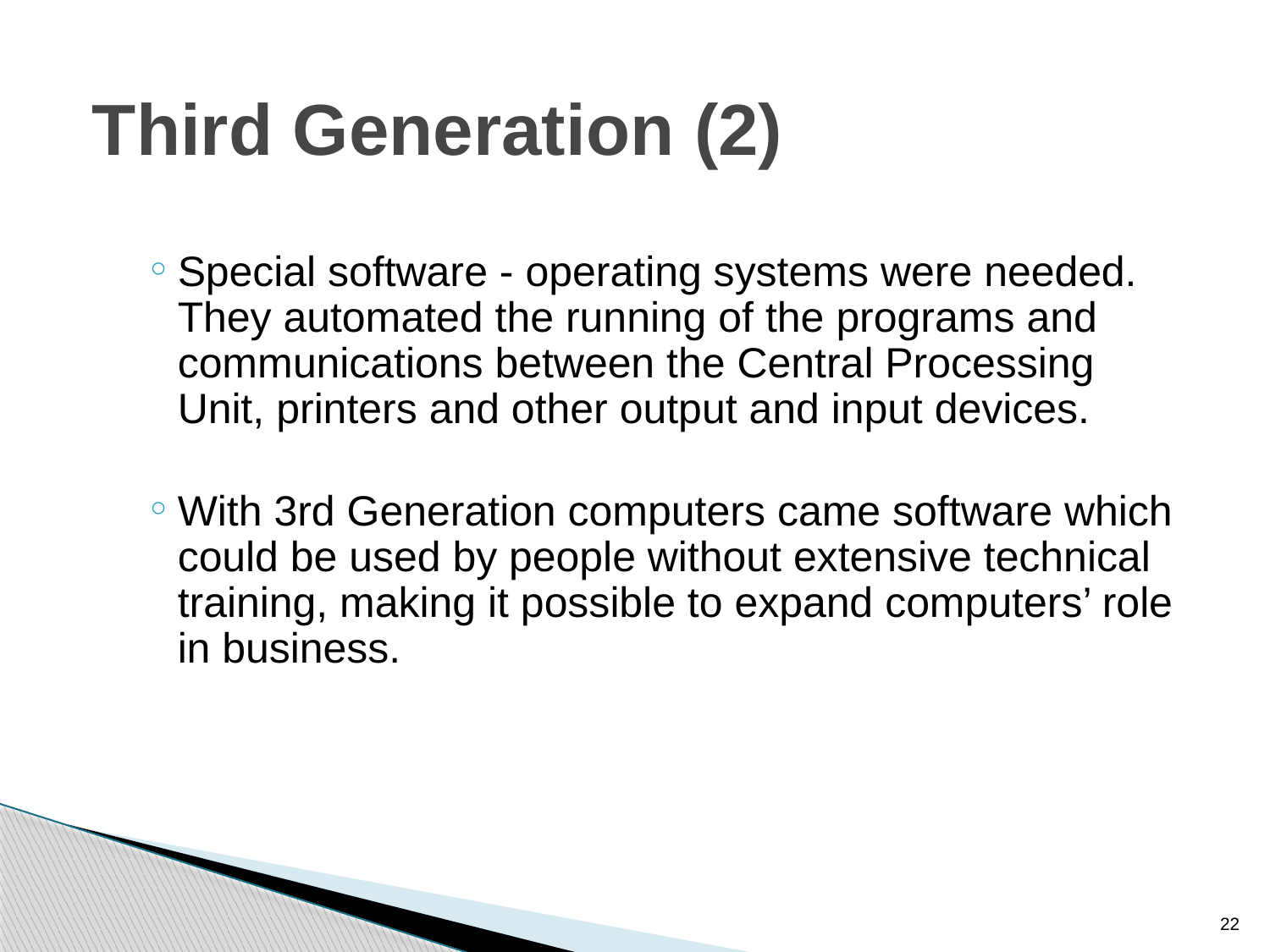

# Third Generation (2)
Special software - operating systems were needed. They automated the running of the programs and communications between the Central Processing Unit, printers and other output and input devices.

With 3rd Generation computers came software which could be used by people without extensive technical training, making it possible to expand computers’ role in business.
22